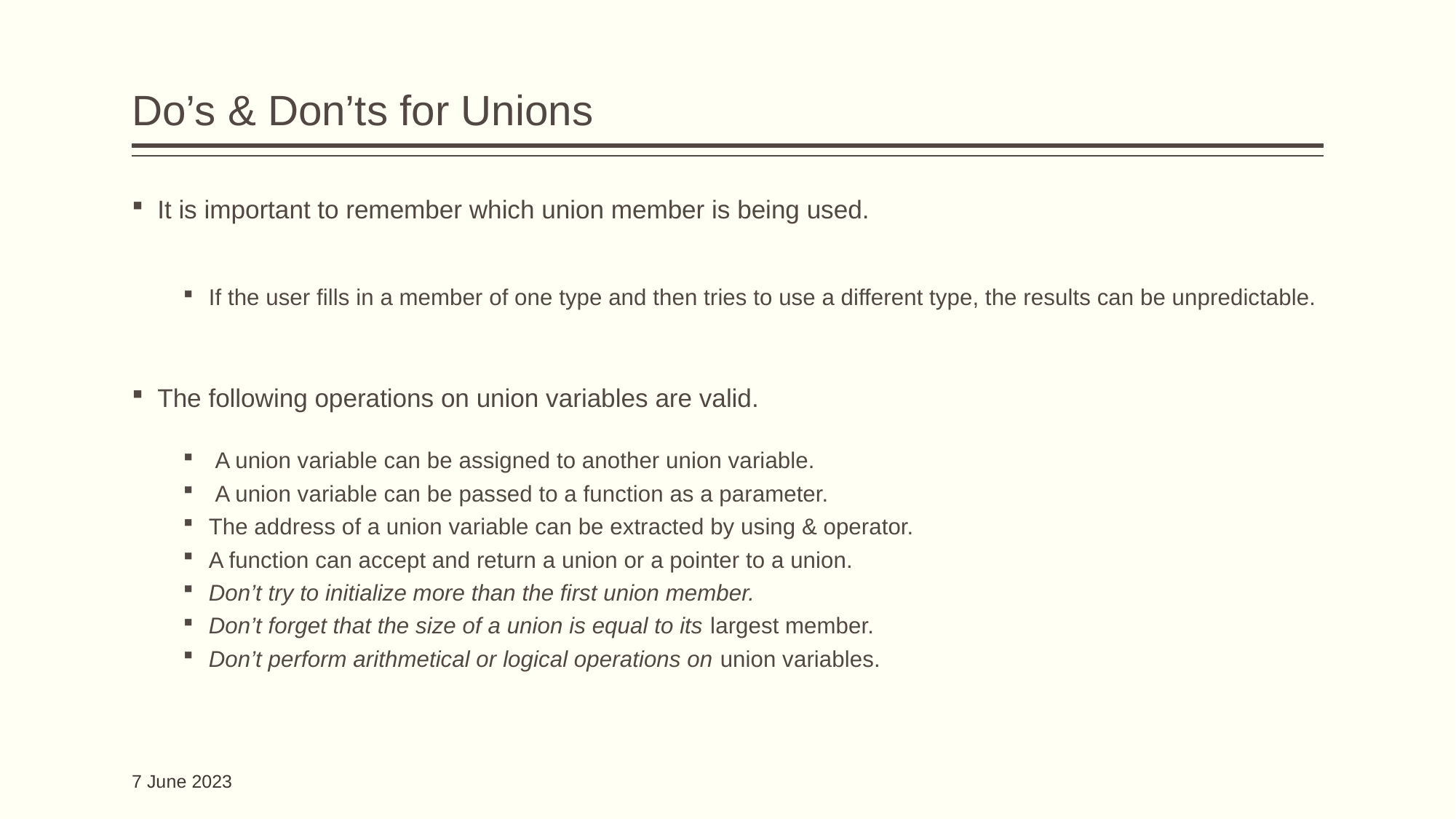

# Do’s & Don’ts for Unions
It is important to remember which union member is being used.

If the user fills in a member of one type and then tries to use a different type, the results can be unpredictable.
The following operations on union variables are valid.
 A union variable can be assigned to another union variable.
 A union variable can be passed to a function as a parameter.
The address of a union variable can be extracted by using & operator.
A function can accept and return a union or a pointer to a union.
Don’t try to initialize more than the first union member.
Don’t forget that the size of a union is equal to its largest member.
Don’t perform arithmetical or logical operations on union variables.
7 June 2023